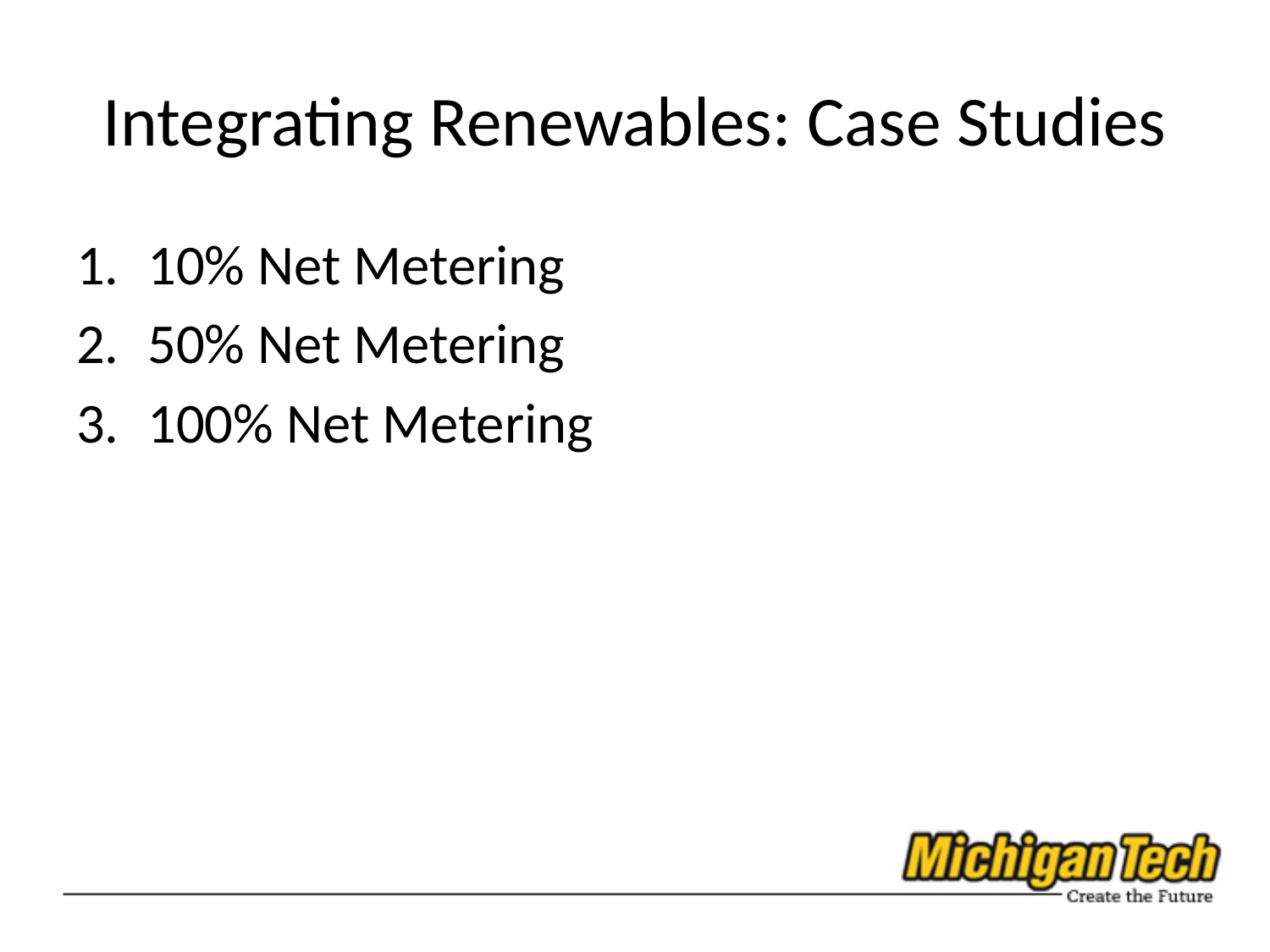

# Integrating Renewables: Case Studies
10% Net Metering
50% Net Metering
100% Net Metering